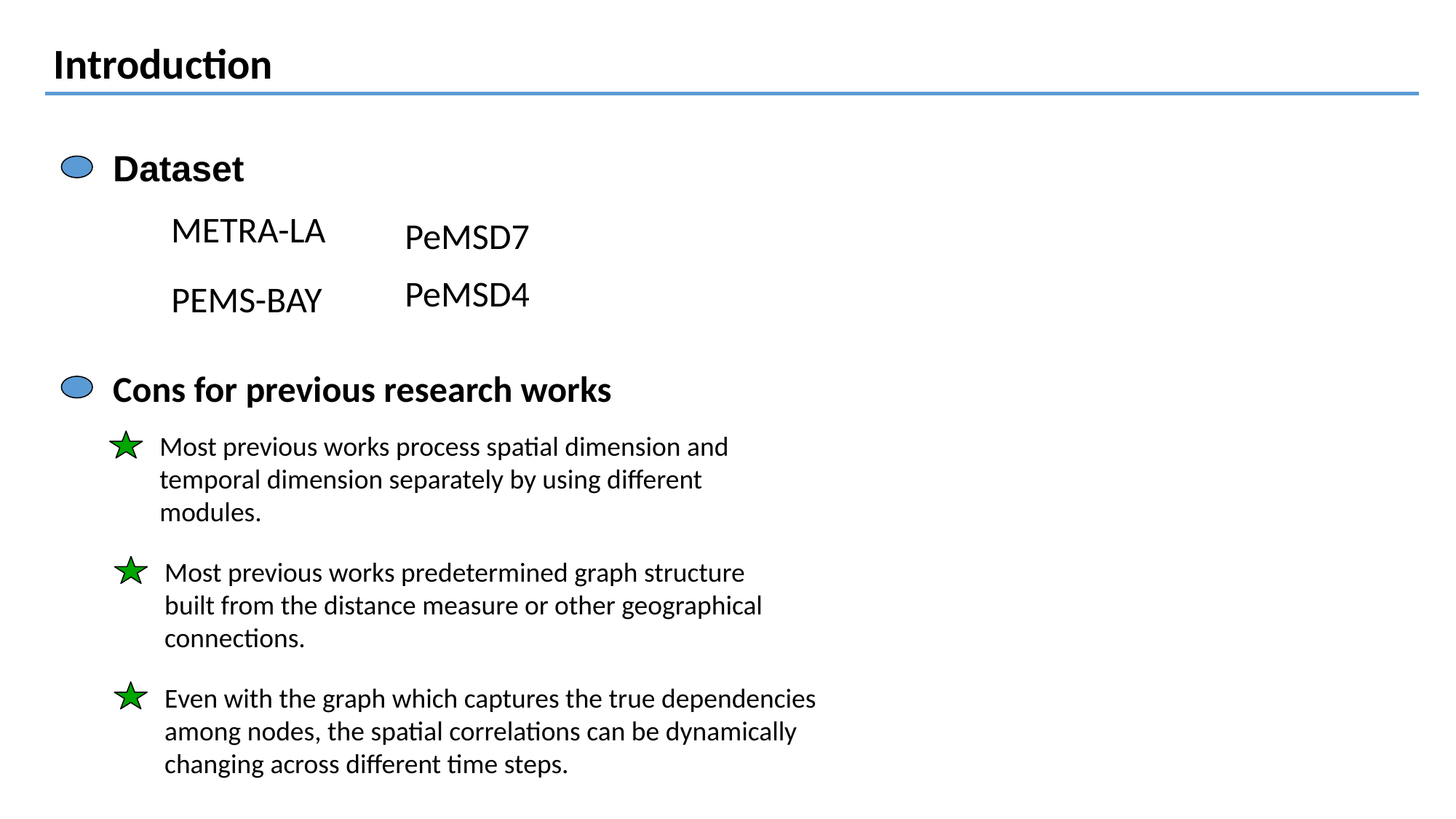

Introduction
Dataset

METRA-LA
PeMSD7
PeMSD4
PEMS-BAY
Cons for previous research works

Most previous works process spatial dimension and temporal dimension separately by using different modules.

Most previous works predetermined graph structure built from the distance measure or other geographical connections.

Even with the graph which captures the true dependencies among nodes, the spatial correlations can be dynamically changing across different time steps.